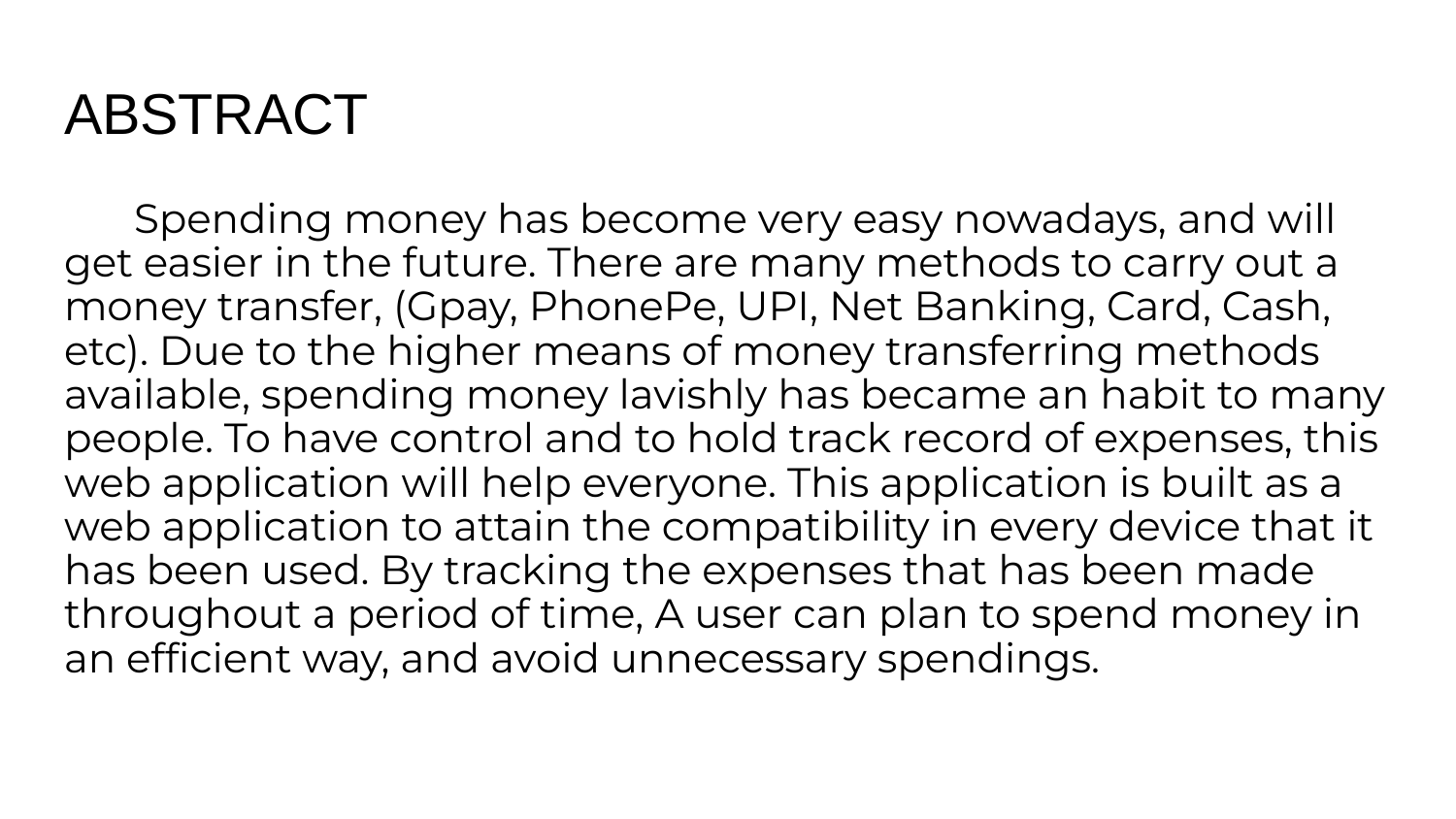

# ABSTRACT
Spending money has become very easy nowadays, and will get easier in the future. There are many methods to carry out a money transfer, (Gpay, PhonePe, UPI, Net Banking, Card, Cash, etc). Due to the higher means of money transferring methods available, spending money lavishly has became an habit to many people. To have control and to hold track record of expenses, this web application will help everyone. This application is built as a web application to attain the compatibility in every device that it has been used. By tracking the expenses that has been made throughout a period of time, A user can plan to spend money in an efficient way, and avoid unnecessary spendings.